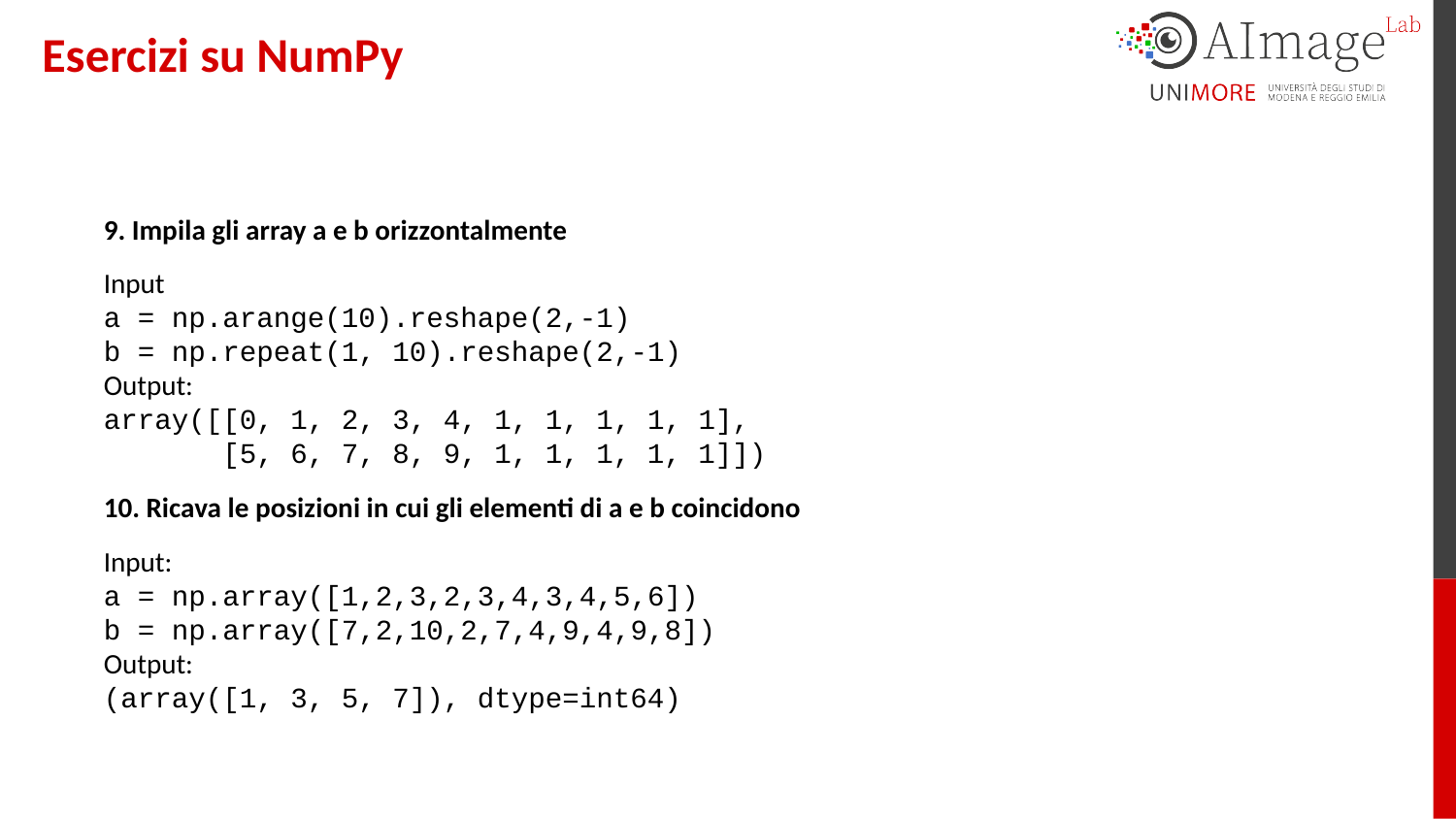

# Esercizi su NumPy

9. Impila gli array a e b orizzontalmente
Input
a = np.arange(10).reshape(2,-1)
b = np.repeat(1, 10).reshape(2,-1)
Output:
array([[0, 1, 2, 3, 4, 1, 1, 1, 1, 1],
       [5, 6, 7, 8, 9, 1, 1, 1, 1, 1]])
10. Ricava le posizioni in cui gli elementi di a e b coincidono
Input:
a = np.array([1,2,3,2,3,4,3,4,5,6])
b = np.array([7,2,10,2,7,4,9,4,9,8])
Output:
(array([1, 3, 5, 7]), dtype=int64)